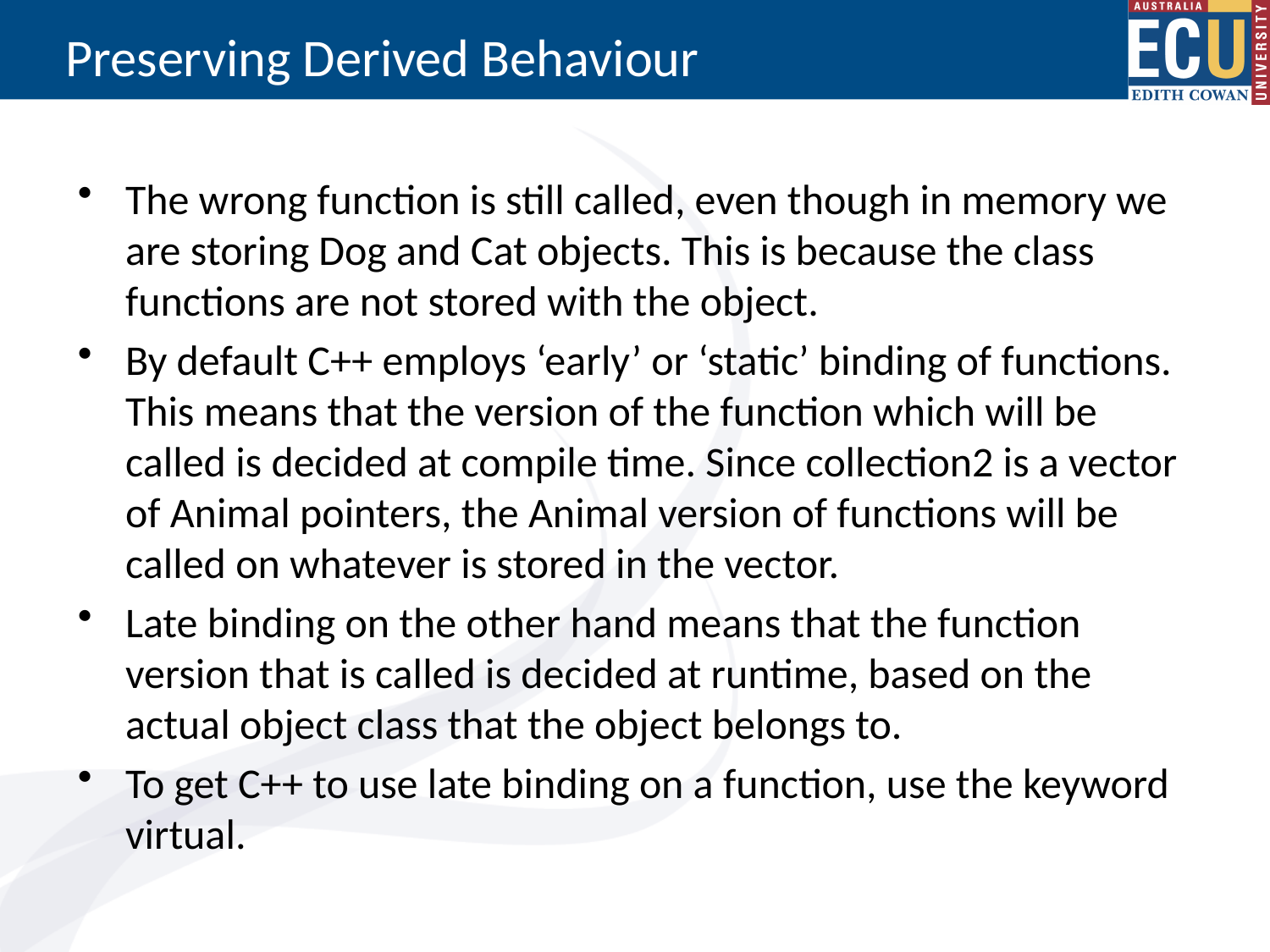

# Preserving Derived Behaviour
The wrong function is still called, even though in memory we are storing Dog and Cat objects. This is because the class functions are not stored with the object.
By default C++ employs ‘early’ or ‘static’ binding of functions. This means that the version of the function which will be called is decided at compile time. Since collection2 is a vector of Animal pointers, the Animal version of functions will be called on whatever is stored in the vector.
Late binding on the other hand means that the function version that is called is decided at runtime, based on the actual object class that the object belongs to.
To get C++ to use late binding on a function, use the keyword virtual.